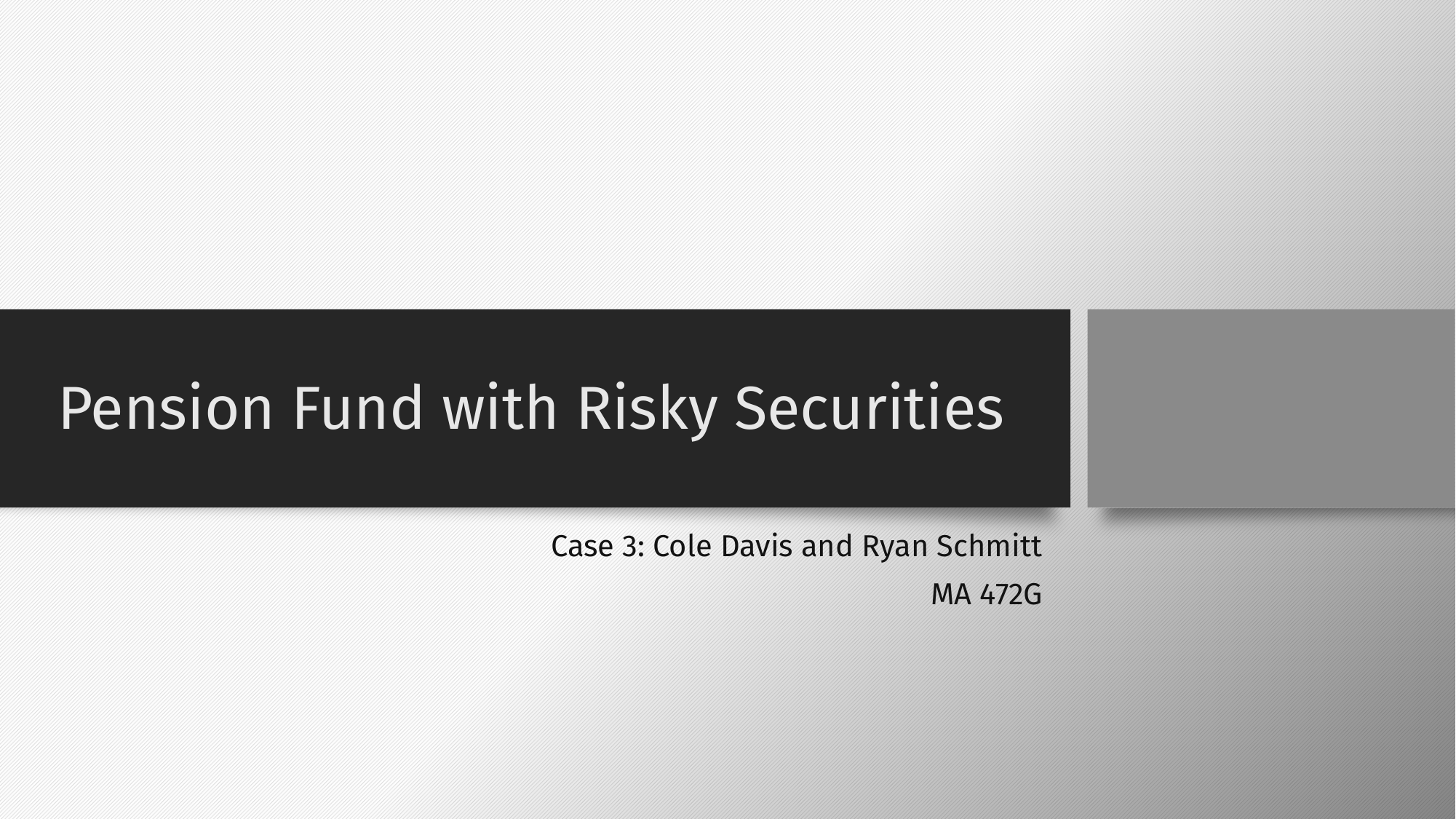

# Pension Fund with Risky Securities
Case 3: Cole Davis and Ryan Schmitt
MA 472G